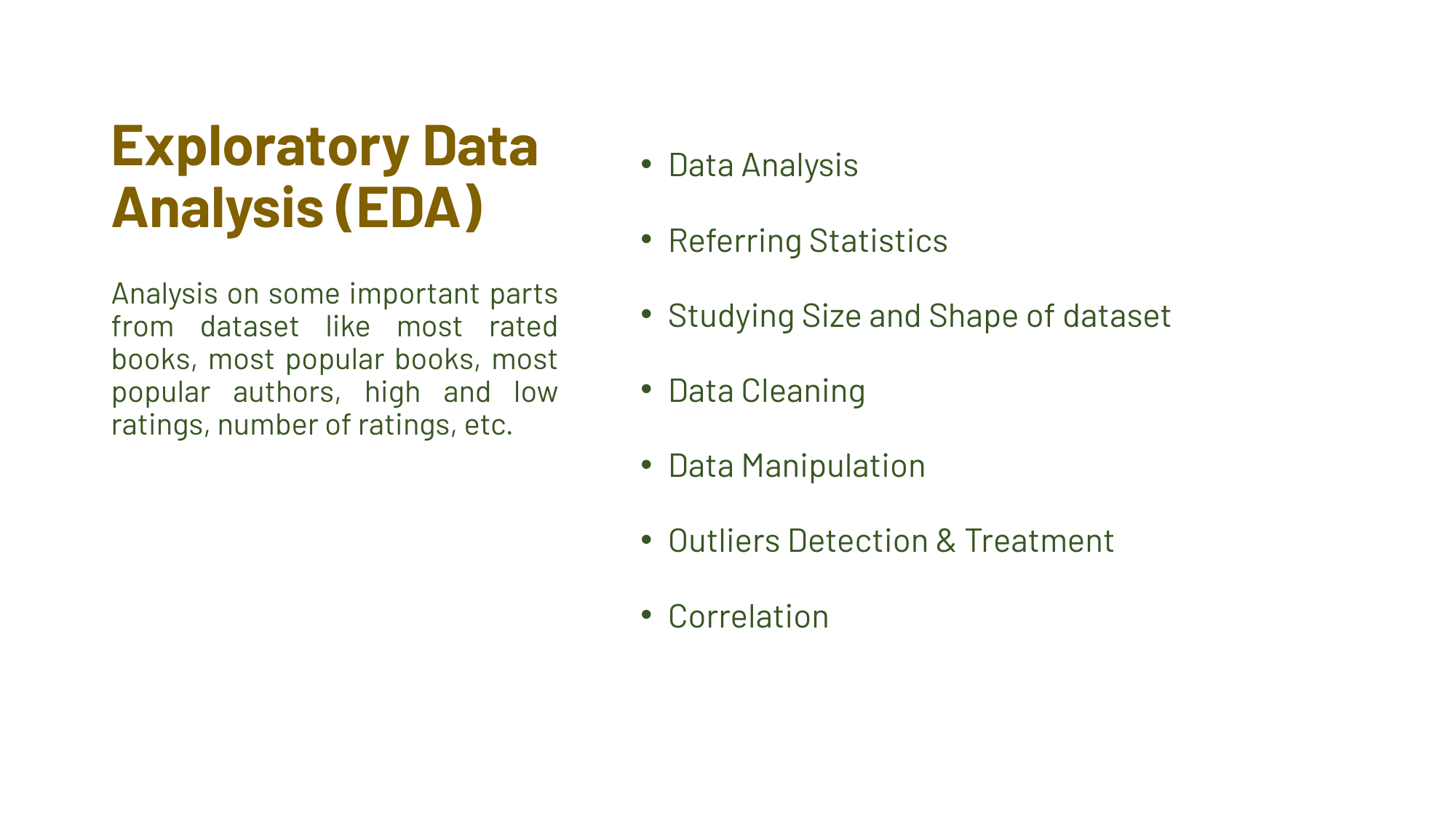

# Exploratory Data Analysis (EDA)
Data Analysis
Referring Statistics
Studying Size and Shape of dataset
Data Cleaning
Data Manipulation
Outliers Detection & Treatment
Correlation
Analysis on some important parts from dataset like most rated books, most popular books, most popular authors, high and low ratings, number of ratings, etc.